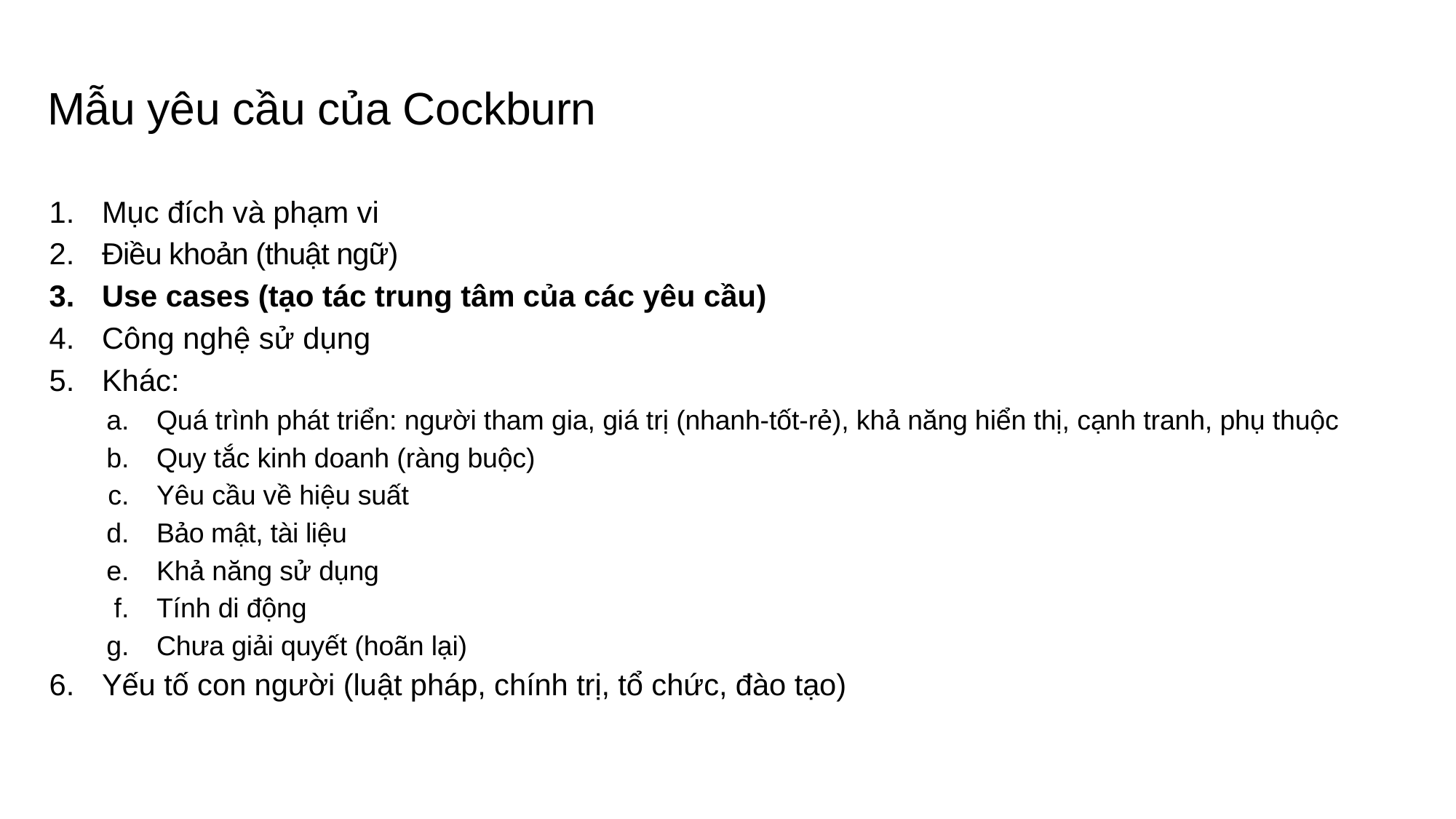

# Mẫu yêu cầu của Cockburn
Mục đích và phạm vi
Điều khoản (thuật ngữ)
Use cases (tạo tác trung tâm của các yêu cầu)
Công nghệ sử dụng
Khác:
Quá trình phát triển: người tham gia, giá trị (nhanh-tốt-rẻ), khả năng hiển thị, cạnh tranh, phụ thuộc
Quy tắc kinh doanh (ràng buộc)
Yêu cầu về hiệu suất
Bảo mật, tài liệu
Khả năng sử dụng
Tính di động
Chưa giải quyết (hoãn lại)
Yếu tố con người (luật pháp, chính trị, tổ chức, đào tạo)